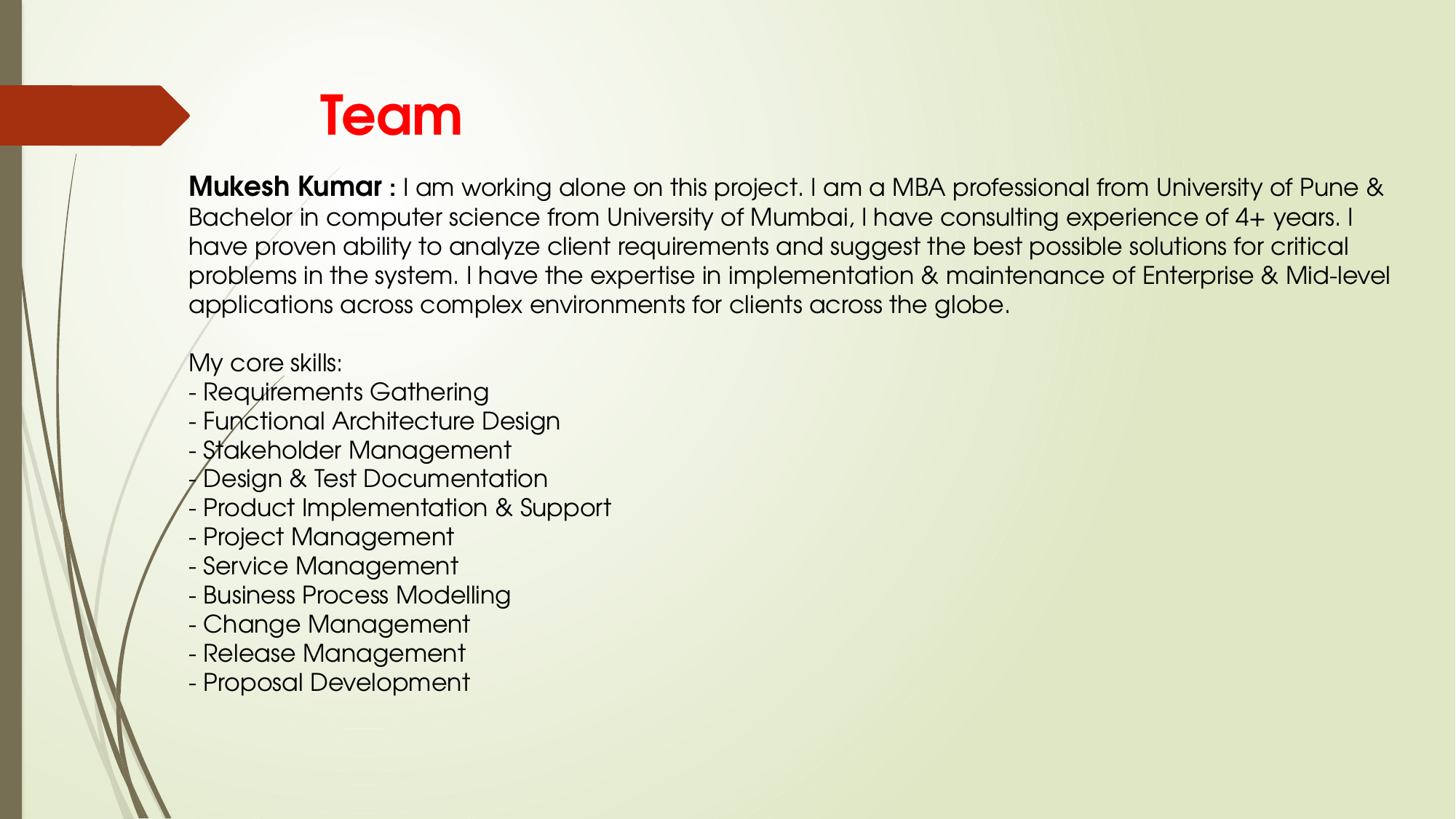

# Team
Mukesh Kumar : I am working alone on this project. I am a MBA professional from University of Pune & Bachelor in computer science from University of Mumbai, I have consulting experience of 4+ years. I have proven ability to analyze client requirements and suggest the best possible solutions for critical problems in the system. I have the expertise in implementation & maintenance of Enterprise & Mid-level applications across complex environments for clients across the globe.
My core skills:
- Requirements Gathering
- Functional Architecture Design
- Stakeholder Management
- Design & Test Documentation
- Product Implementation & Support
- Project Management
- Service Management
- Business Process Modelling
- Change Management
- Release Management
- Proposal Development